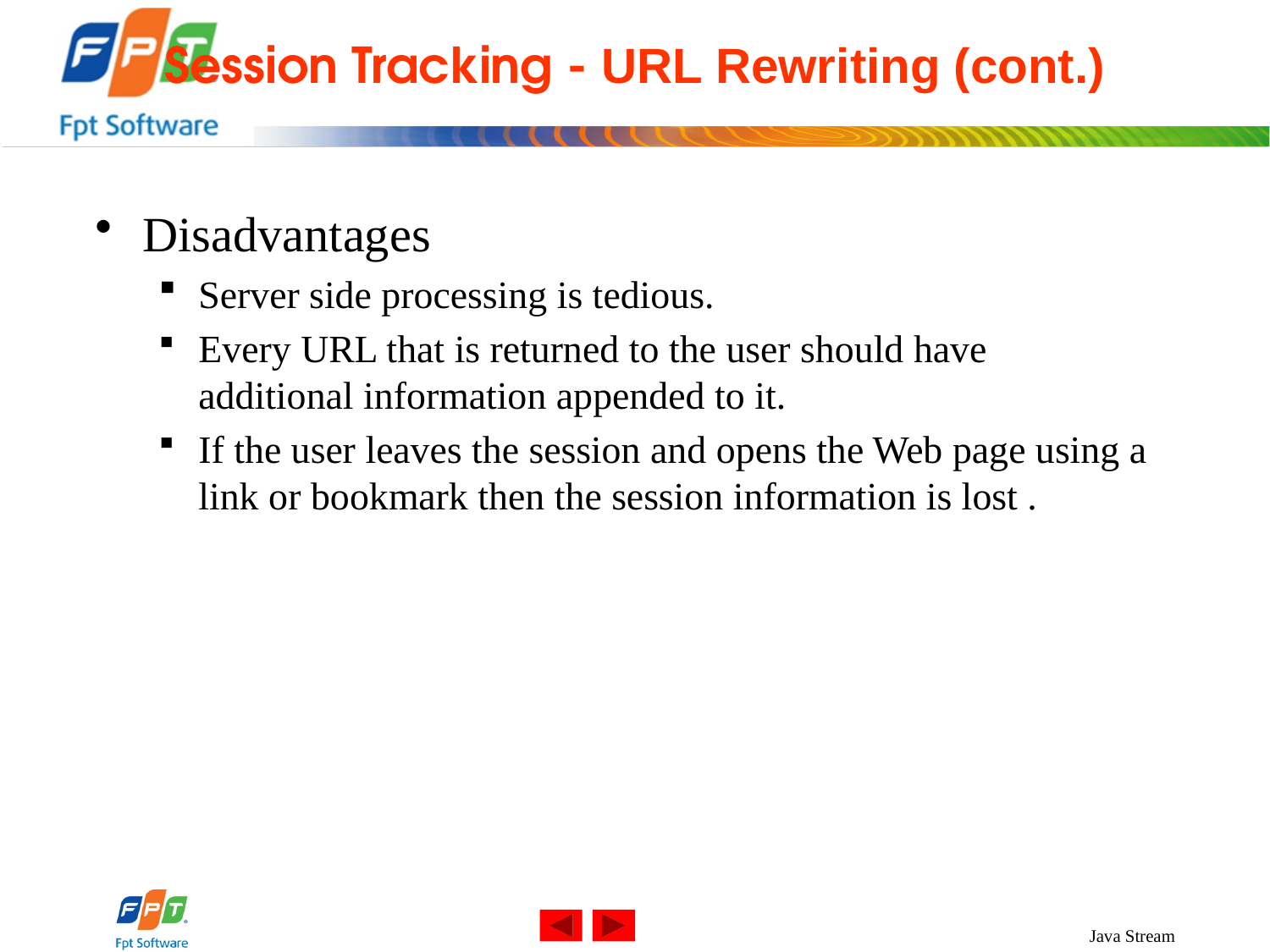

# Session Tracking - URL Rewriting (cont.)
Disadvantages
Server side processing is tedious.
Every URL that is returned to the user should have additional information appended to it.
If the user leaves the session and opens the Web page using a link or bookmark then the session information is lost .